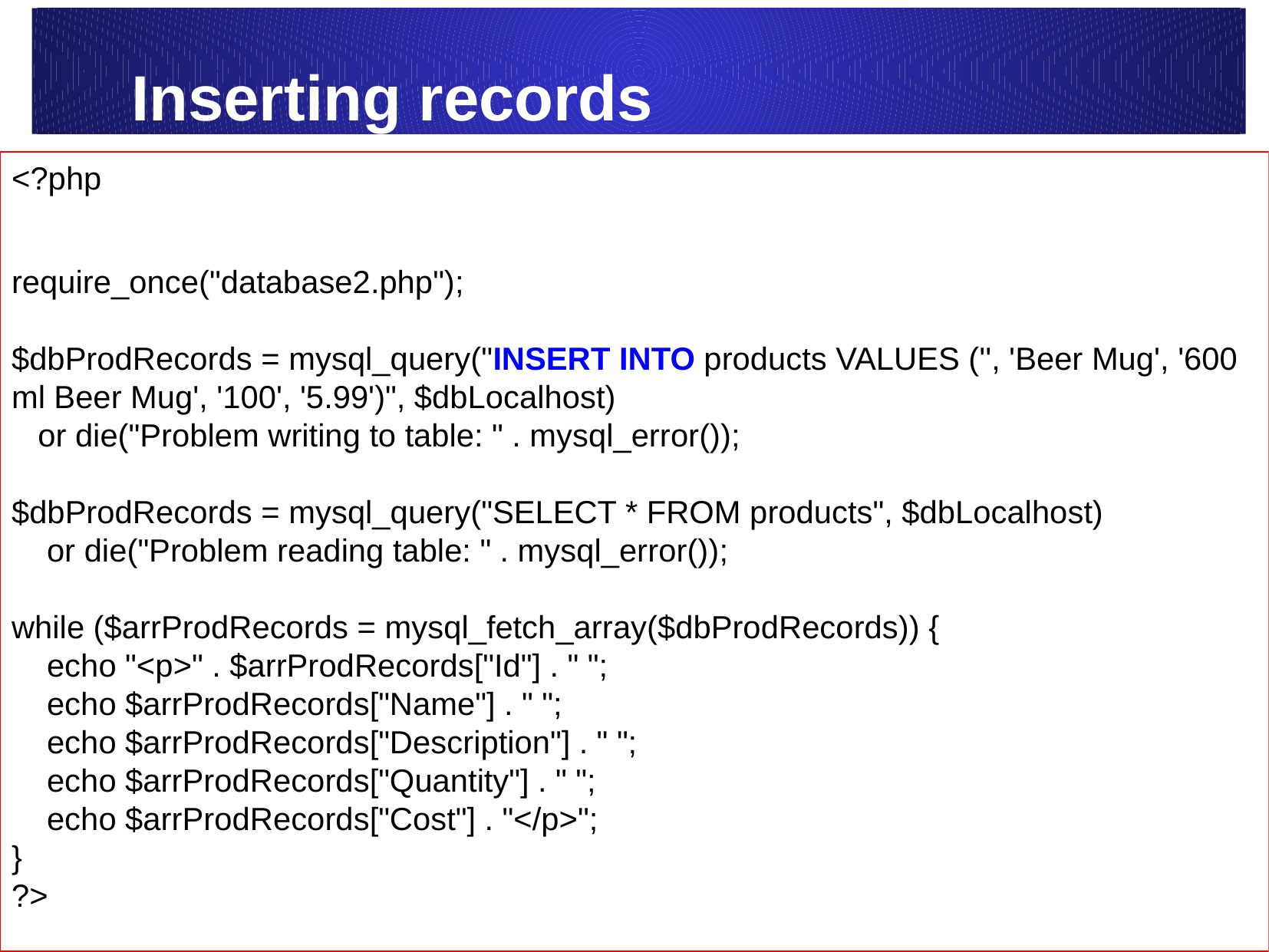

# Inserting records
<?php

require_once("database2.php");

$dbProdRecords = mysql_query("INSERT INTO products VALUES ('', 'Beer Mug', '600 ml Beer Mug', '100', '5.99')", $dbLocalhost)
   or die("Problem writing to table: " . mysql_error());

$dbProdRecords = mysql_query("SELECT * FROM products", $dbLocalhost)
    or die("Problem reading table: " . mysql_error());

while ($arrProdRecords = mysql_fetch_array($dbProdRecords)) {
    echo "<p>" . $arrProdRecords["Id"] . " ";
    echo $arrProdRecords["Name"] . " ";
    echo $arrProdRecords["Description"] . " ";
    echo $arrProdRecords["Quantity"] . " ";
    echo $arrProdRecords["Cost"] . "</p>";
}
?>
Example15-14.php